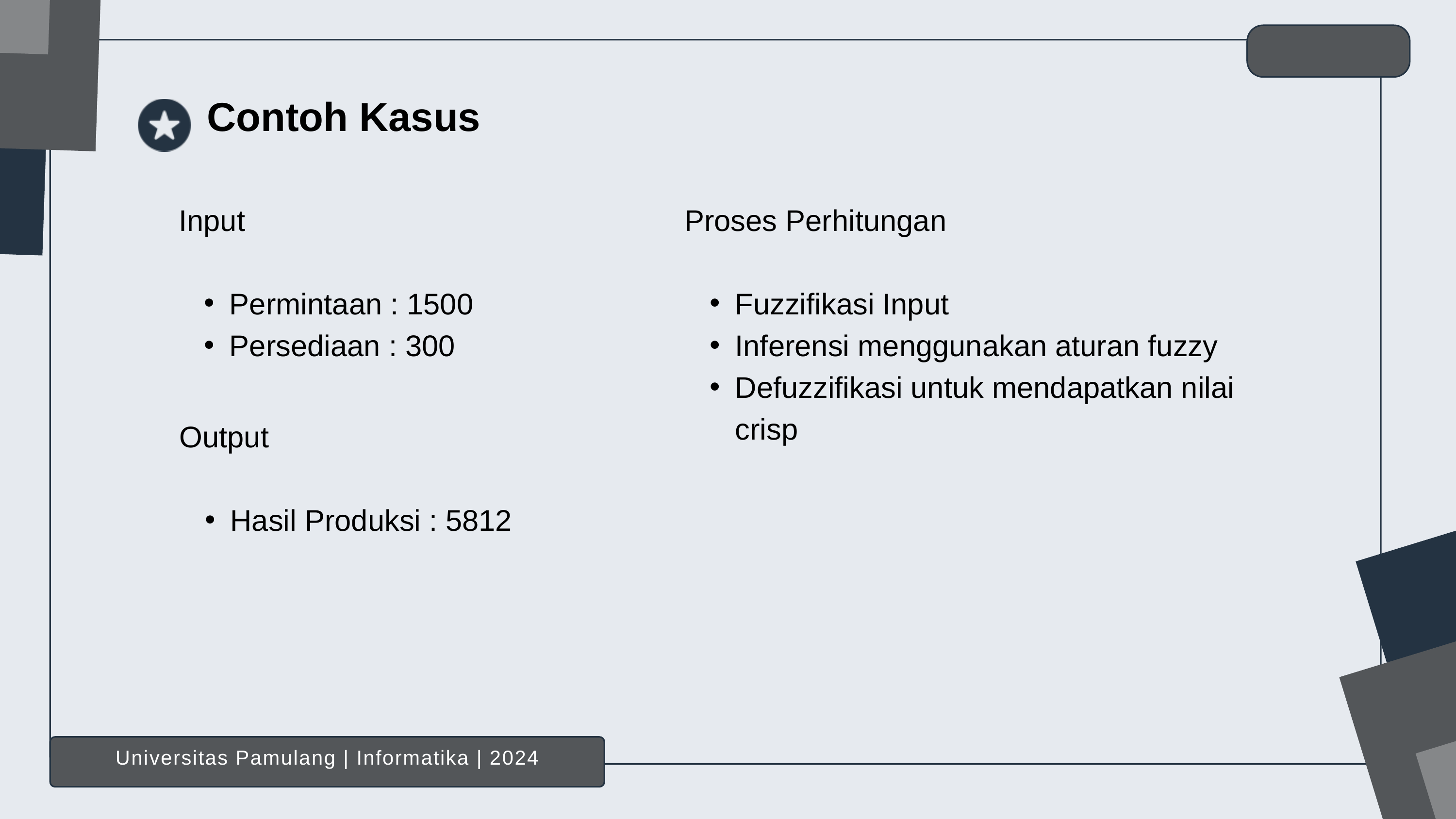

Contoh Kasus
Input

Permintaan : 1500
Persediaan : 300

Proses Perhitungan

Fuzzifikasi Input
Inferensi menggunakan aturan fuzzy
Defuzzifikasi untuk mendapatkan nilai crisp

Output

Hasil Produksi : 5812

Universitas Pamulang | Informatika | 2024